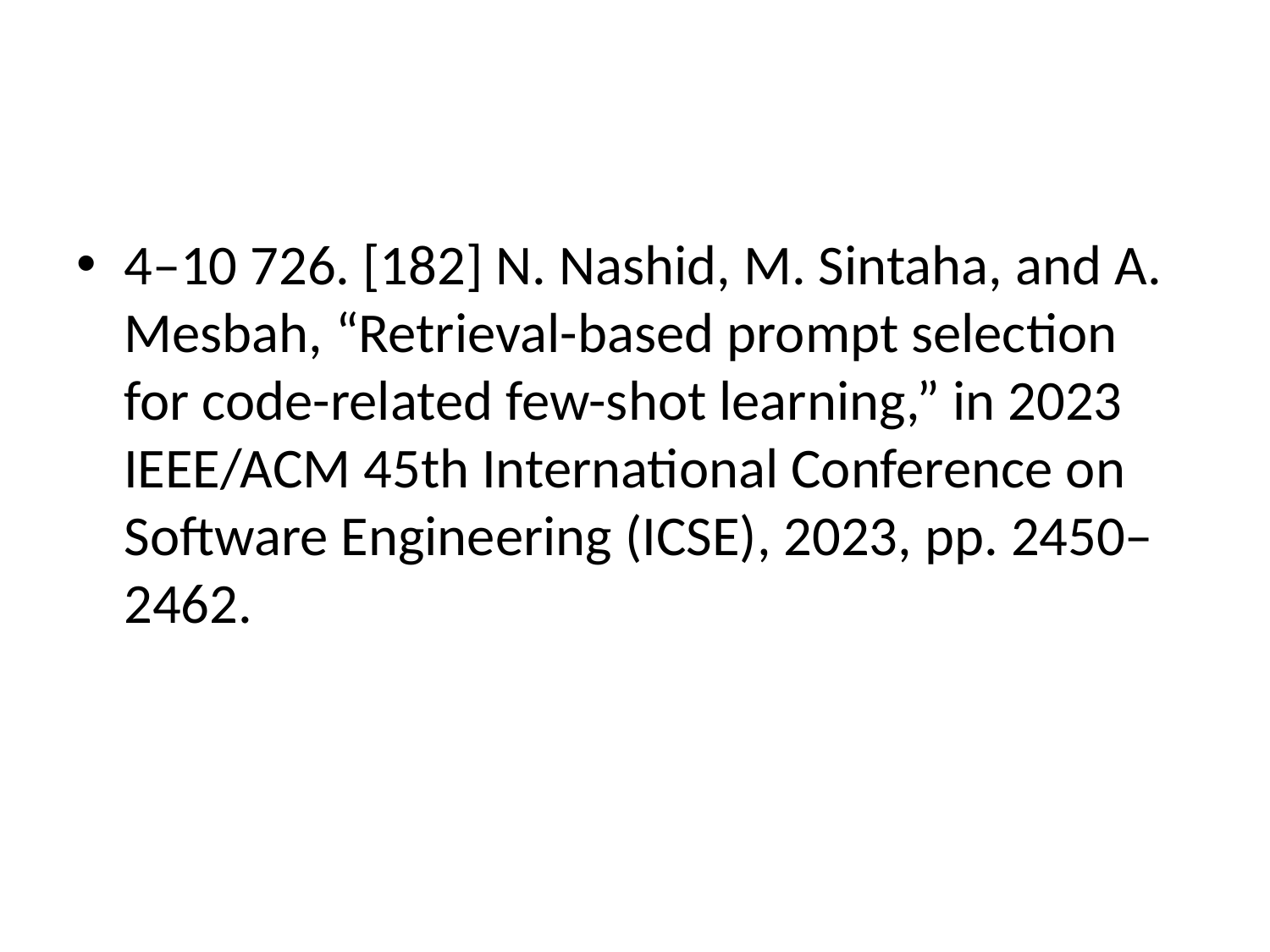

#
4–10 726. [182] N. Nashid, M. Sintaha, and A. Mesbah, “Retrieval-based prompt selection for code-related few-shot learning,” in 2023 IEEE/ACM 45th International Conference on Software Engineering (ICSE), 2023, pp. 2450–2462.